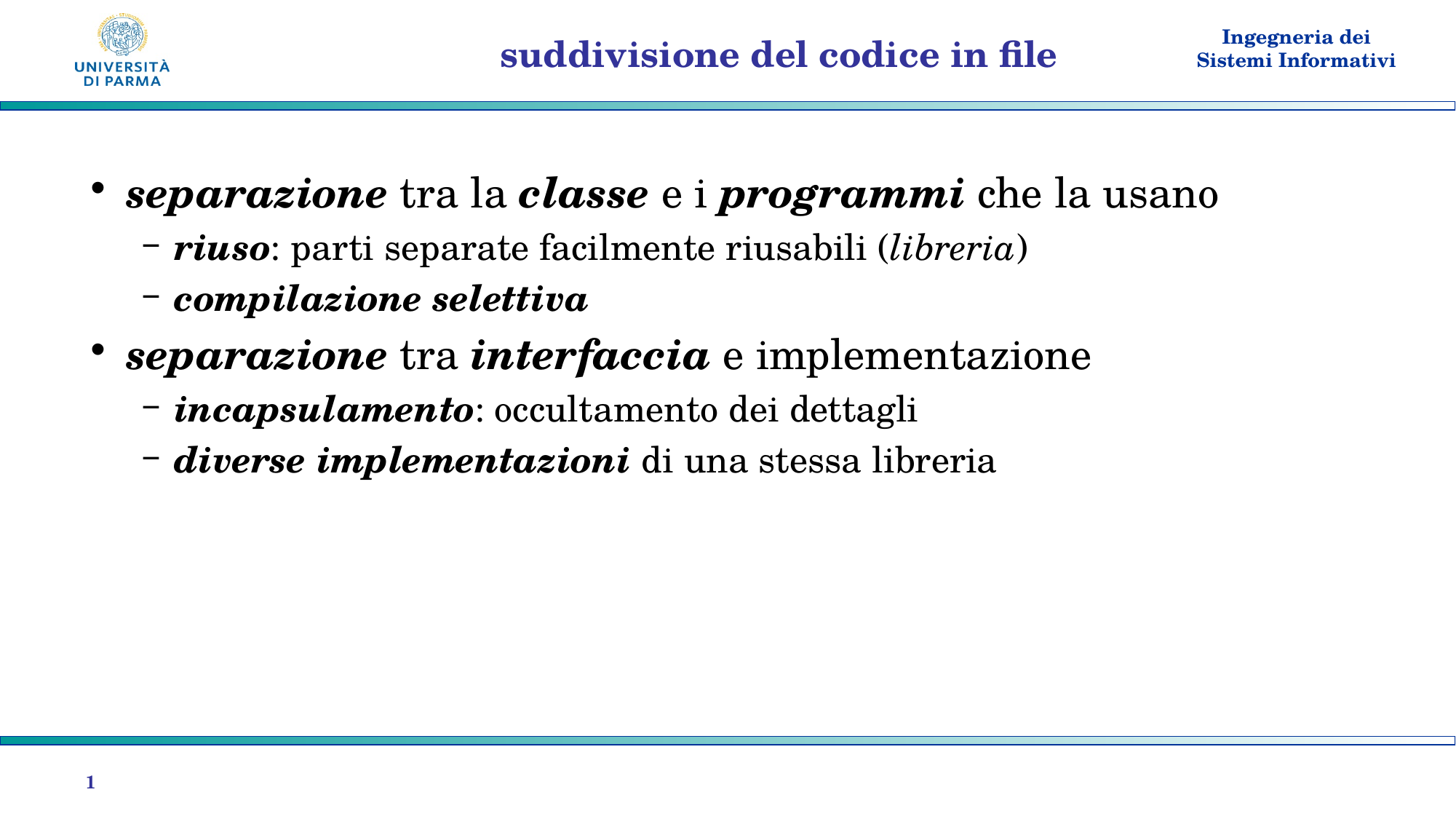

# suddivisione del codice in file
separazione tra la classe e i programmi che la usano
riuso: parti separate facilmente riusabili (libreria)
compilazione selettiva
separazione tra interfaccia e implementazione
incapsulamento: occultamento dei dettagli
diverse implementazioni di una stessa libreria

27